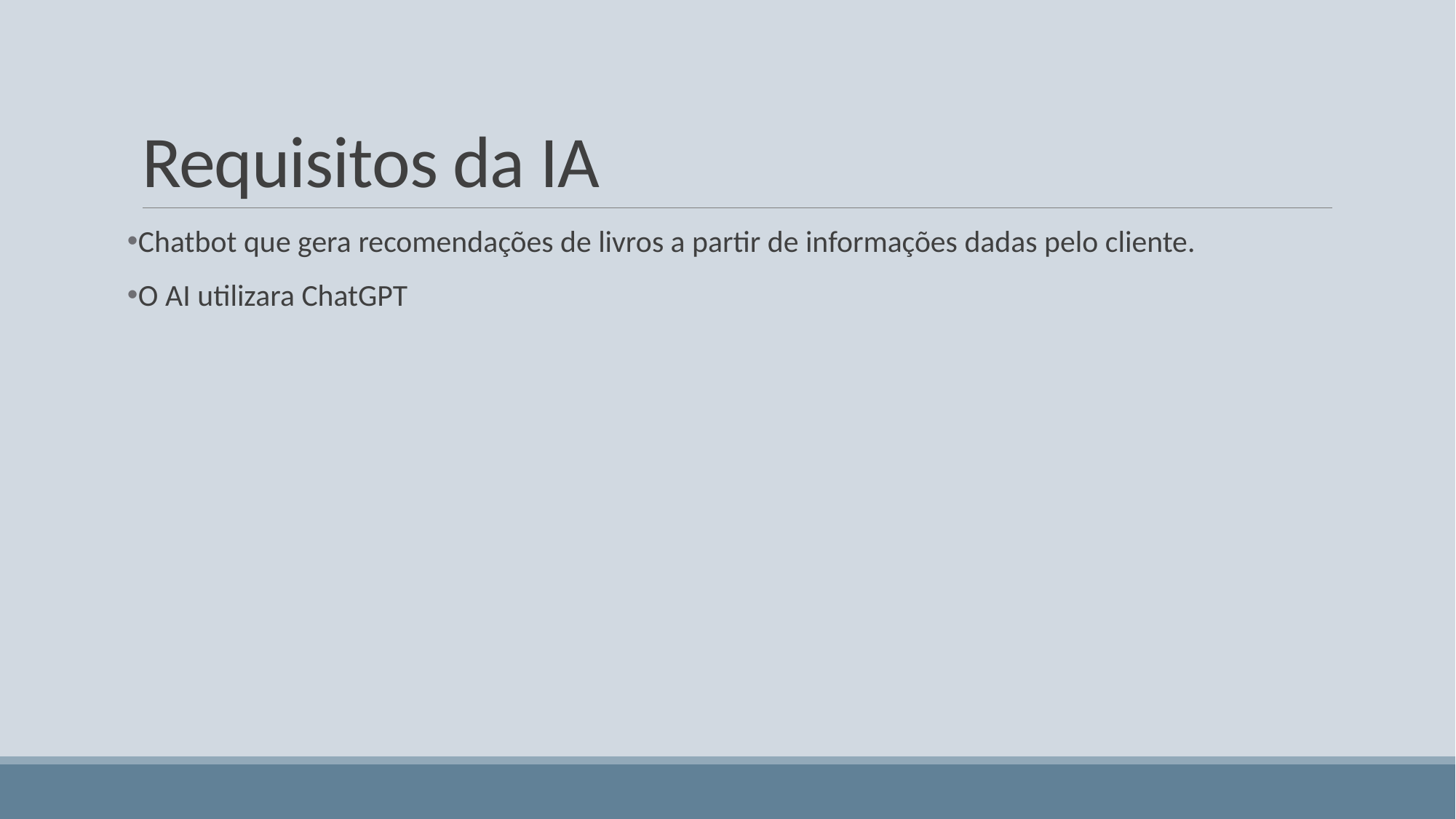

# Requisitos da IA
Chatbot que gera recomendações de livros a partir de informações dadas pelo cliente.
O AI utilizara ChatGPT